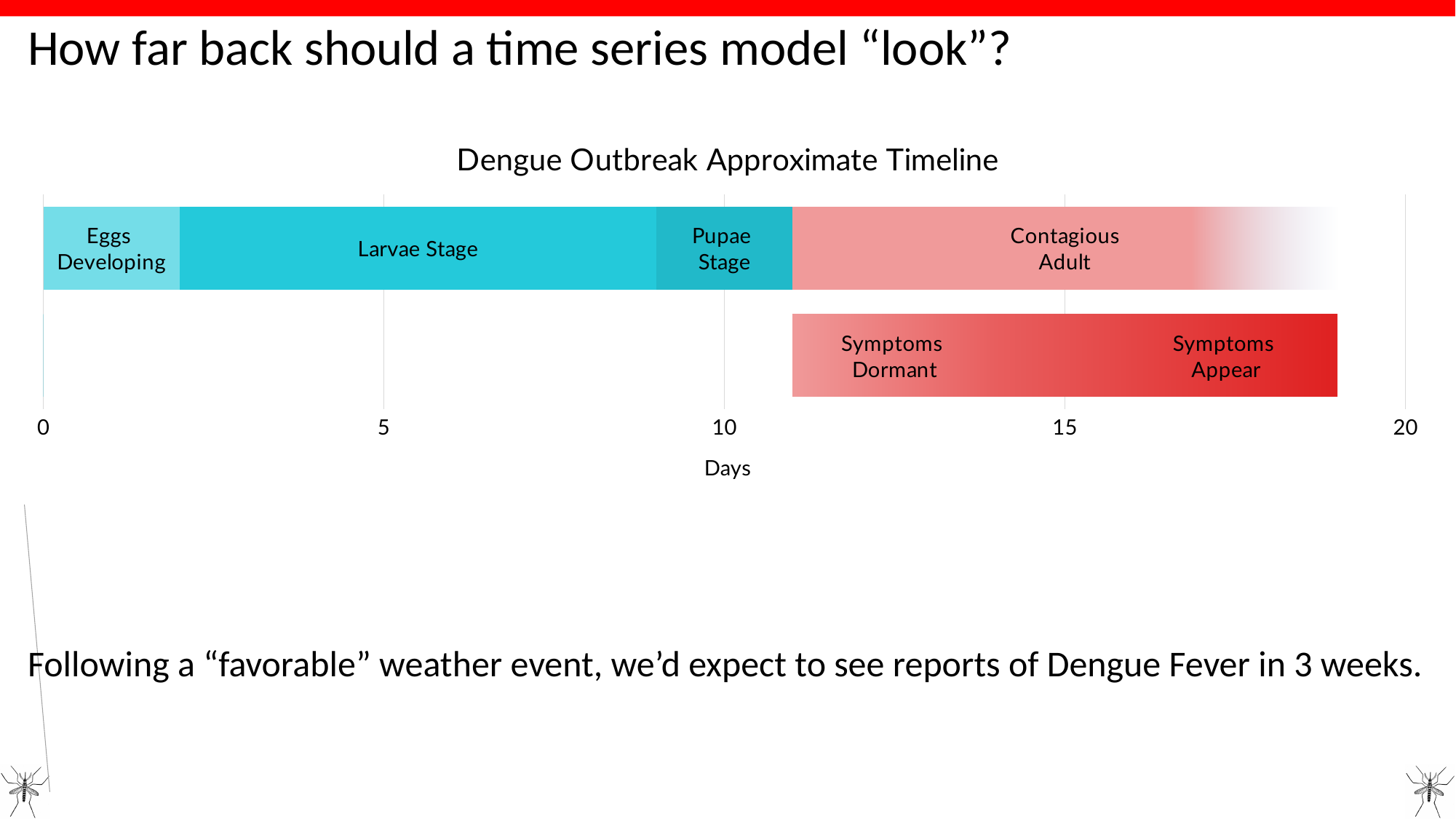

# How far back should a time series model “look”?

### Chart: Dengue Outbreak Approximate Timeline

| Category | Eggs
Developing | Larvae Stage | Pupae
Stage | Contagious Adult | Buffer | Symptoms
Dormant | Symptoms
Appear |
|---|---|---|---|---|---|---|---|
| Dengue Timeline | 0.0 | 0.0 | 0.0 | 0.0 | 11.0 | 3.0 | 5.0 |
| Aedes Aegypti Life Cycle | 2.0 | 7.0 | 2.0 | 8.0 | 0.0 | 0.0 | 0.0 |
Following a “favorable” weather event, we’d expect to see reports of Dengue Fever in 3 weeks.